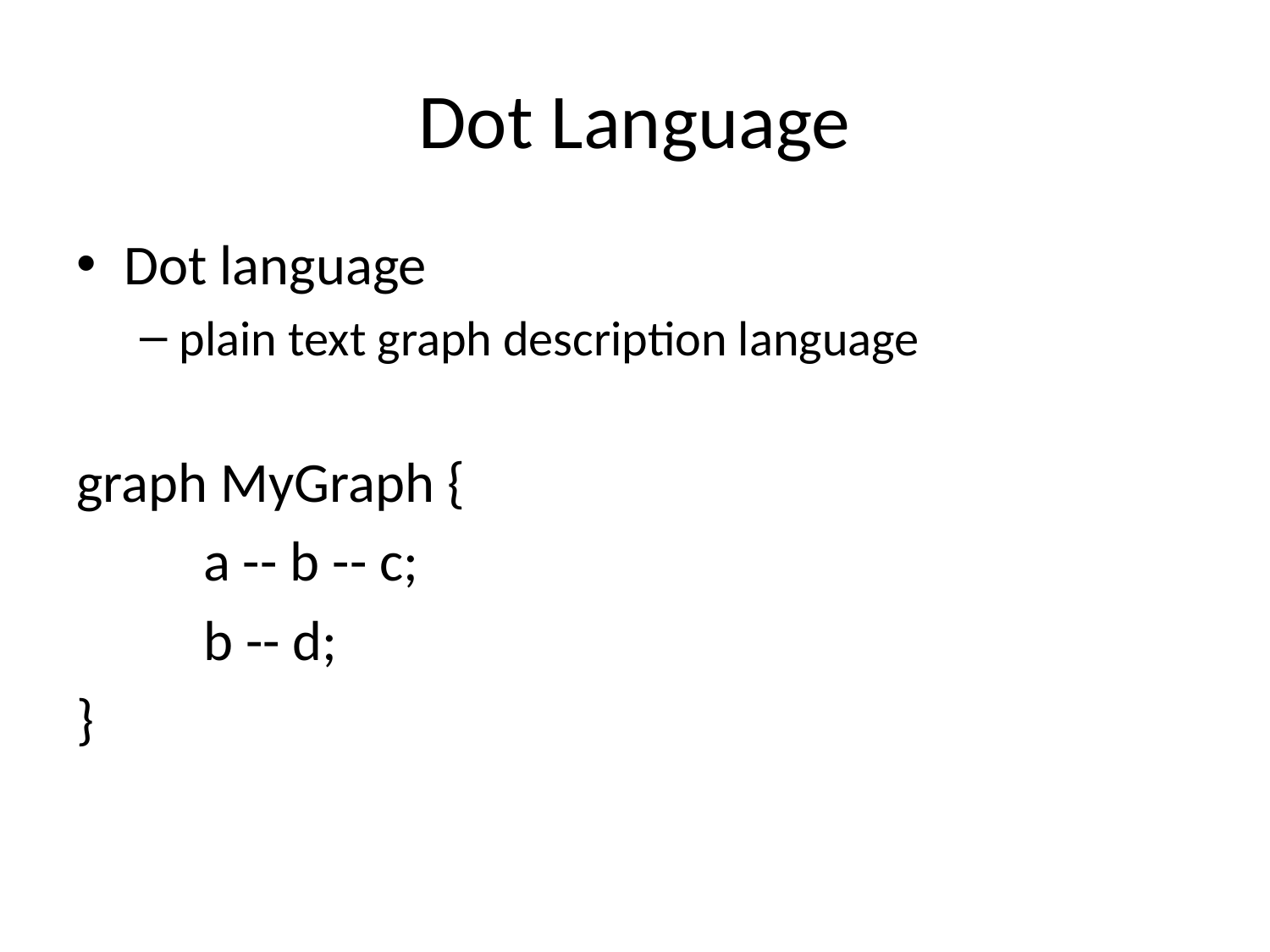

# Dot Language
Dot language
plain text graph description language

graph MyGraph {
	a -- b -- c;
	b -- d;
}